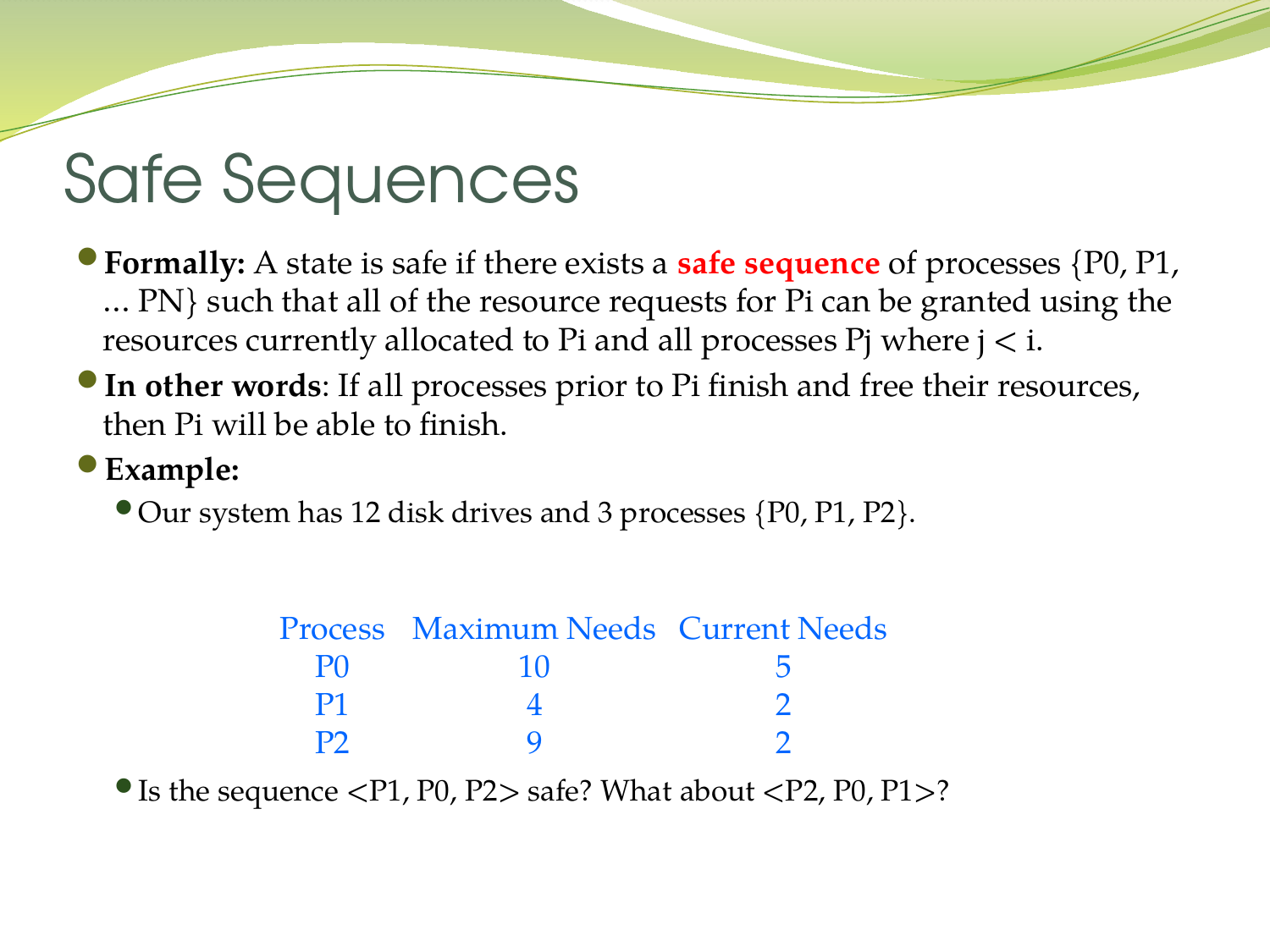

# Safe Sequences
Formally: A state is safe if there exists a safe sequence of processes {P0, P1, … PN} such that all of the resource requests for Pi can be granted using the resources currently allocated to Pi and all processes Pj where j < i.
In other words: If all processes prior to Pi finish and free their resources, then Pi will be able to finish.
Example:
Our system has 12 disk drives and 3 processes {P0, P1, P2}.

Is the sequence <P1, P0, P2> safe? What about <P2, P0, P1>?

Process
P0
P1
P2
Maximum Needs
10
4
9
Current Needs
5
2
2